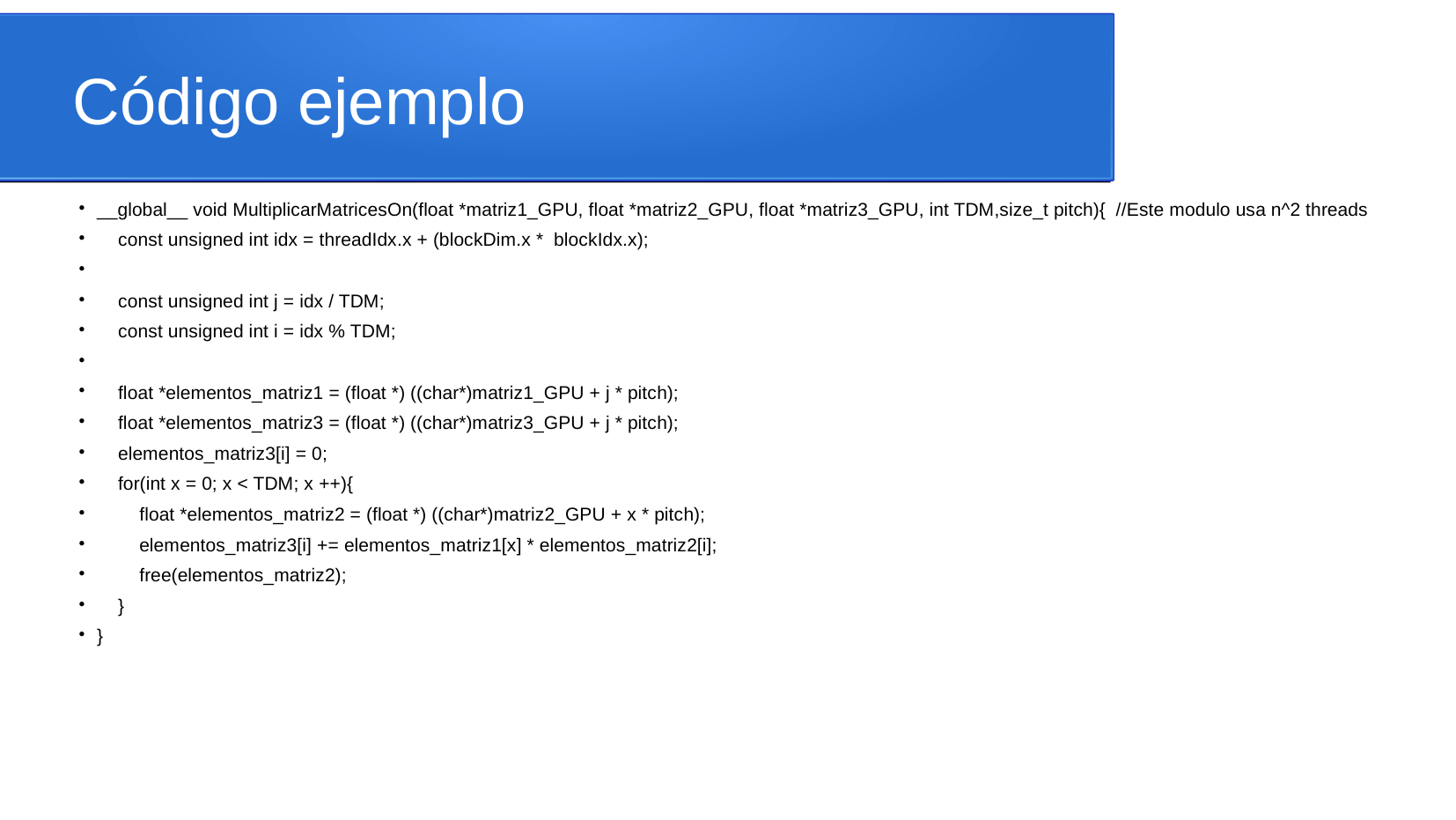

Código ejemplo
__global__ void MultiplicarMatricesOn(float *matriz1_GPU, float *matriz2_GPU, float *matriz3_GPU, int TDM,size_t pitch){  //Este modulo usa n^2 threads
    const unsigned int idx = threadIdx.x + (blockDim.x *  blockIdx.x);

    const unsigned int j = idx / TDM;
    const unsigned int i = idx % TDM;

    float *elementos_matriz1 = (float *) ((char*)matriz1_GPU + j * pitch);
    float *elementos_matriz3 = (float *) ((char*)matriz3_GPU + j * pitch);
    elementos_matriz3[i] = 0;
    for(int x = 0; x < TDM; x ++){
        float *elementos_matriz2 = (float *) ((char*)matriz2_GPU + x * pitch);
        elementos_matriz3[i] += elementos_matriz1[x] * elementos_matriz2[i];
        free(elementos_matriz2);
    }
}